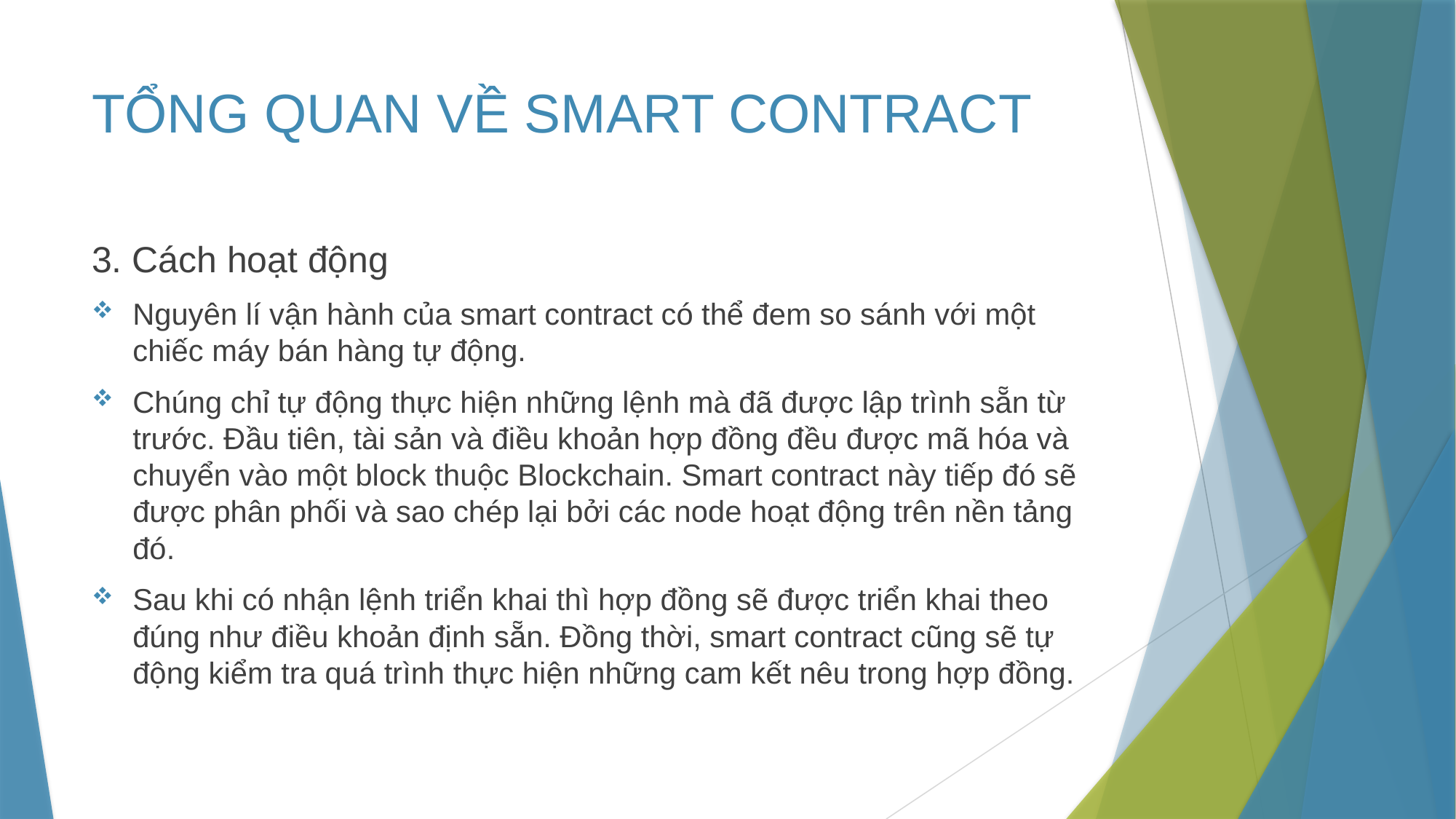

# TỔNG QUAN VỀ SMART CONTRACT
3. Cách hoạt động
Nguyên lí vận hành của smart contract có thể đem so sánh với một chiếc máy bán hàng tự động.
Chúng chỉ tự động thực hiện những lệnh mà đã được lập trình sẵn từ trước. Đầu tiên, tài sản và điều khoản hợp đồng đều được mã hóa và chuyển vào một block thuộc Blockchain. Smart contract này tiếp đó sẽ được phân phối và sao chép lại bởi các node hoạt động trên nền tảng đó.
Sau khi có nhận lệnh triển khai thì hợp đồng sẽ được triển khai theo đúng như điều khoản định sẵn. Đồng thời, smart contract cũng sẽ tự động kiểm tra quá trình thực hiện những cam kết nêu trong hợp đồng.